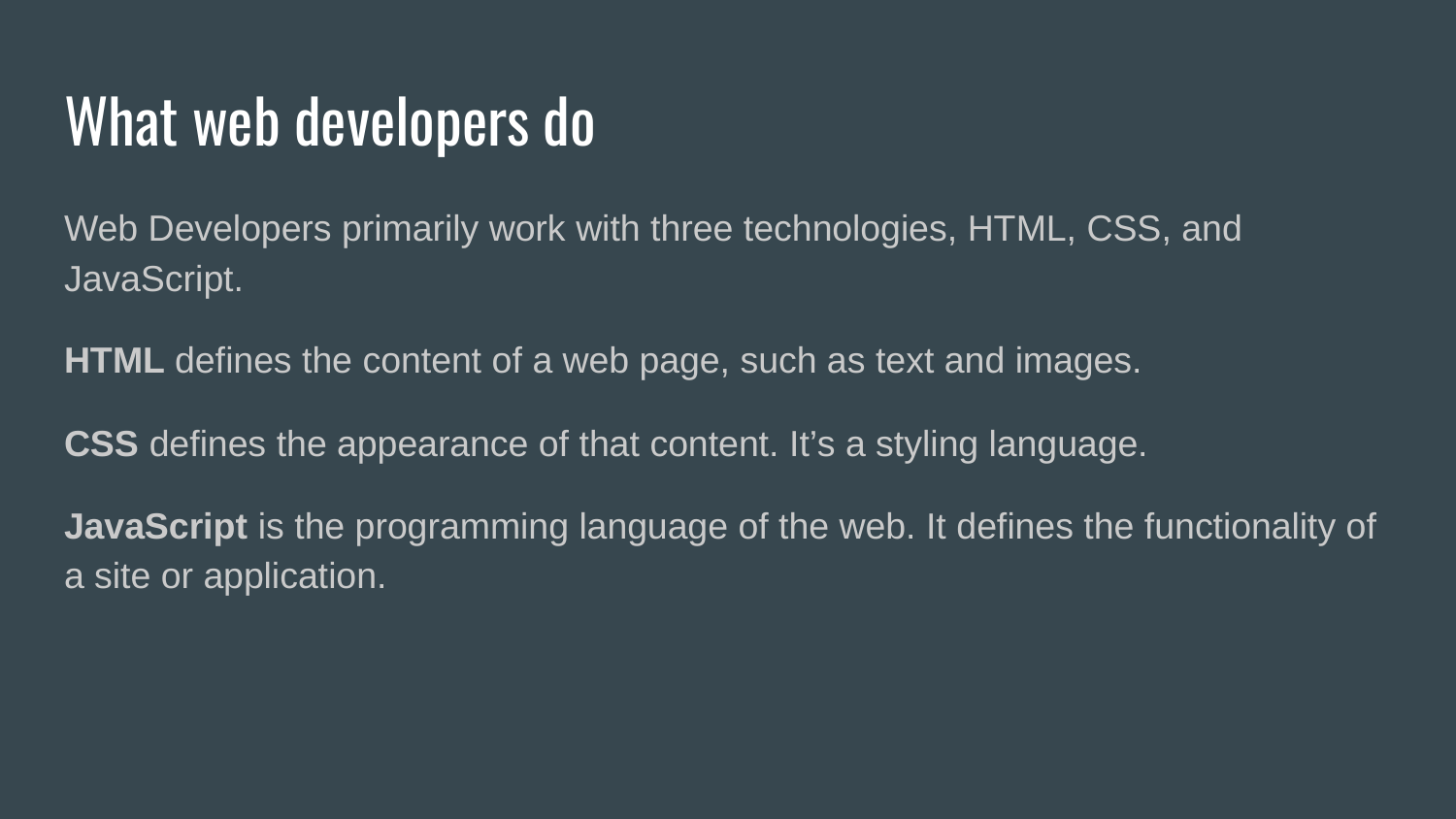

# What web developers do
Web Developers primarily work with three technologies, HTML, CSS, and JavaScript.
HTML defines the content of a web page, such as text and images.
CSS defines the appearance of that content. It’s a styling language.
JavaScript is the programming language of the web. It defines the functionality of a site or application.